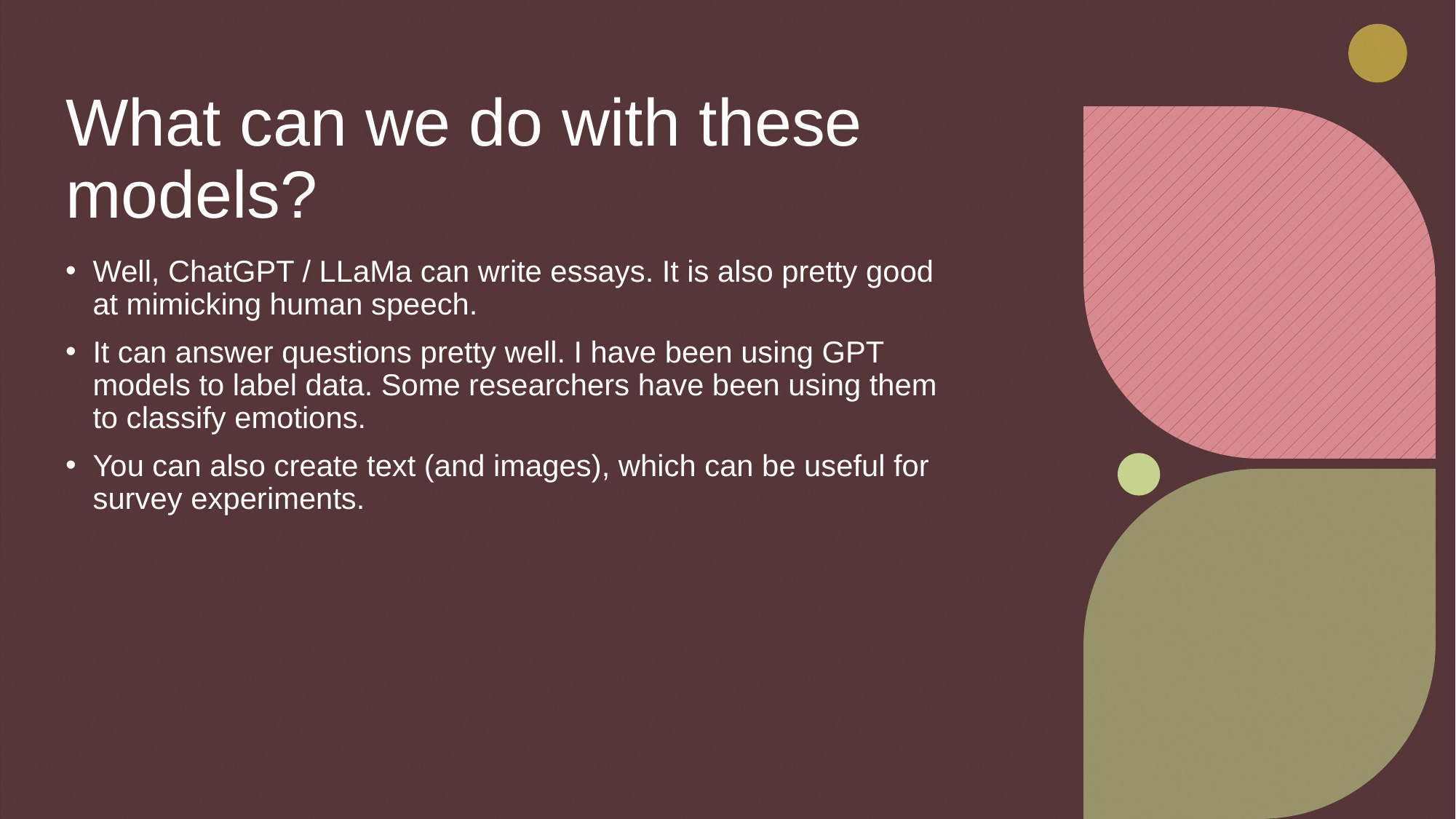

# What can we do with these models?
Well, ChatGPT / LLaMa can write essays. It is also pretty good at mimicking human speech.
It can answer questions pretty well. I have been using GPT models to label data. Some researchers have been using them to classify emotions.
You can also create text (and images), which can be useful for survey experiments.